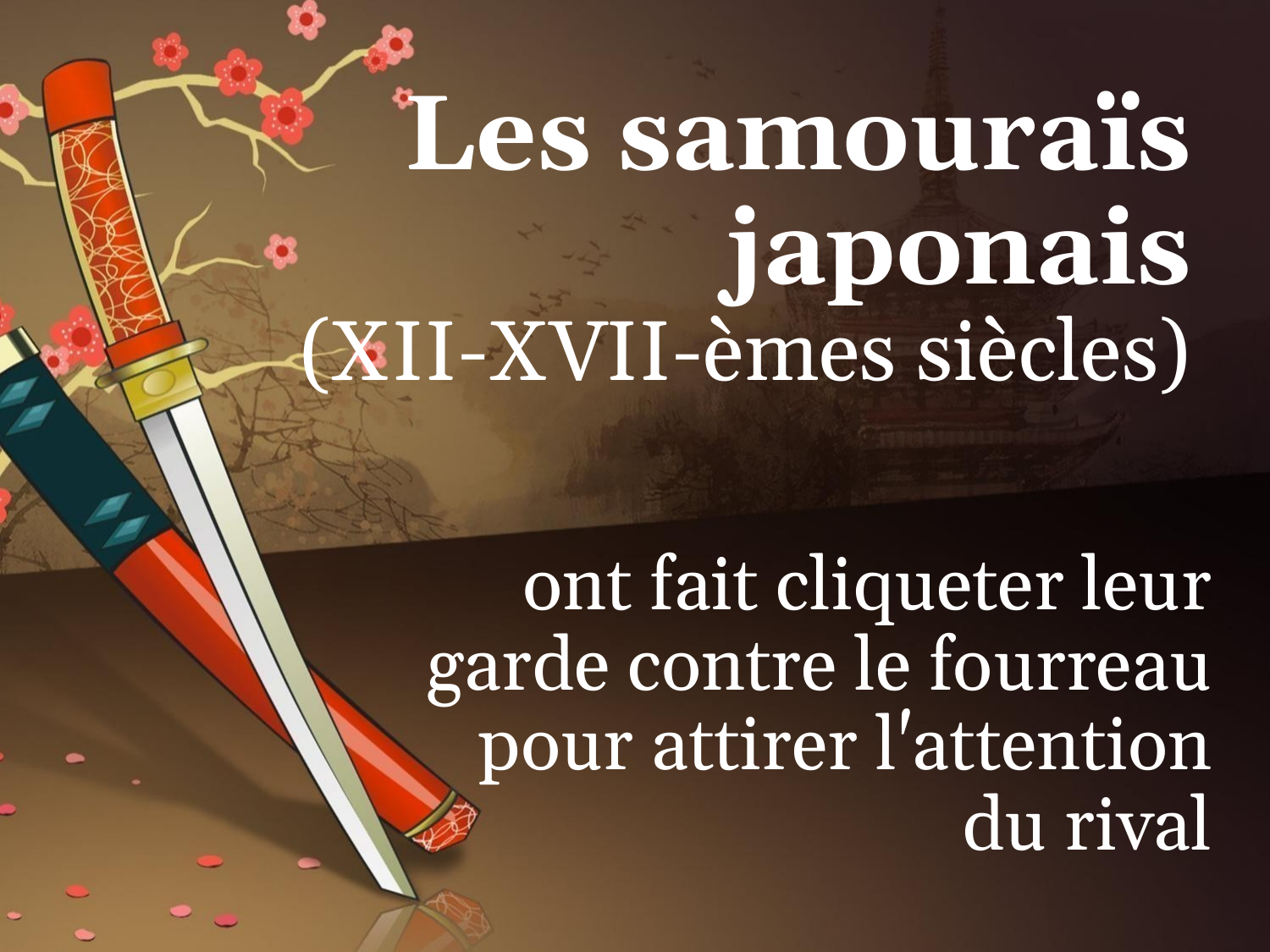

# Les samouraïs japonais (XII-XVII-èmes siècles)
ont fait cliqueter leur garde contre le fourreau pour attirer l'attention du rival